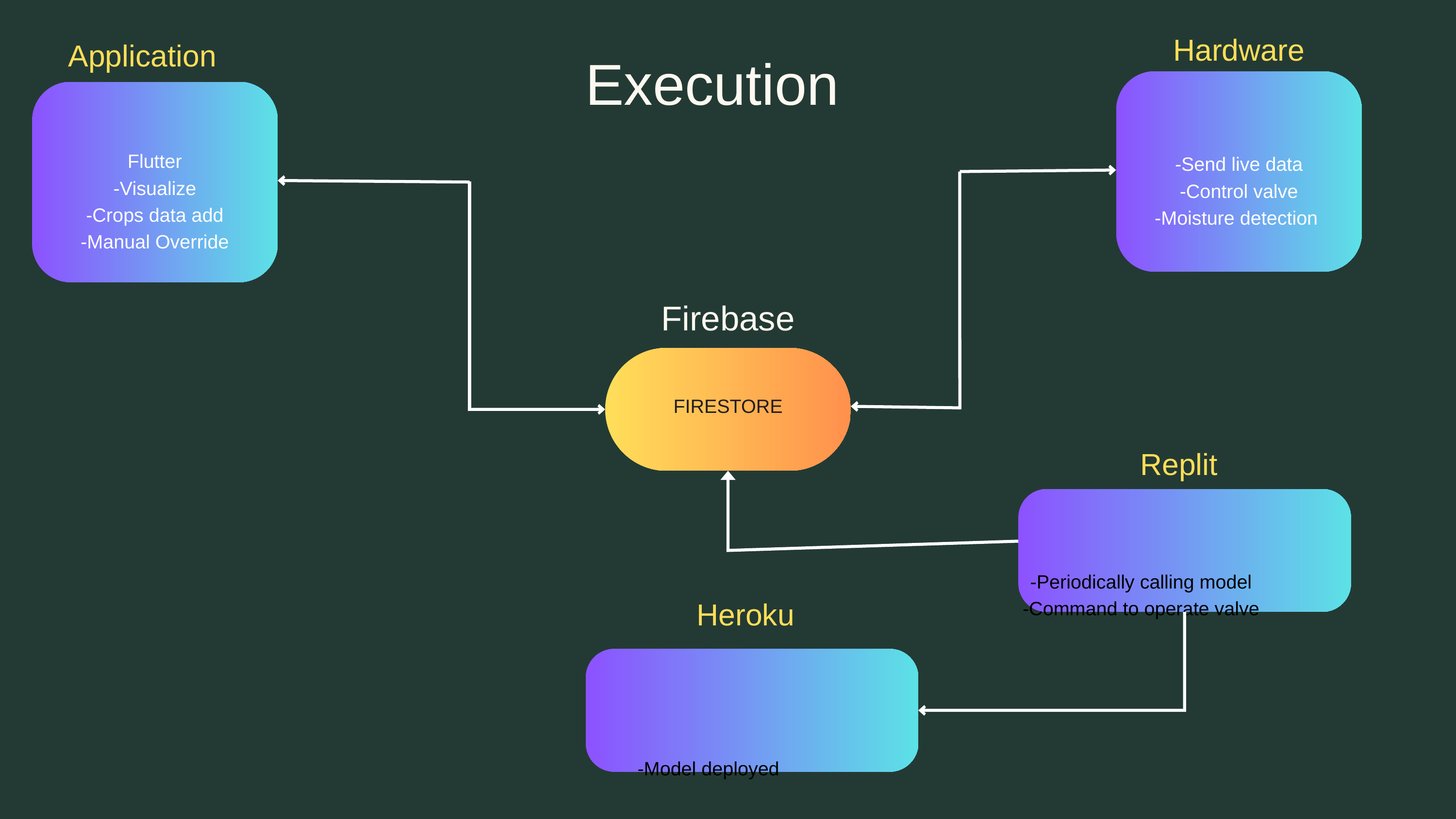

Hardware
Application
Execution

-Send live data
-Control valve
-Moisture detection

Flutter
-Visualize
-Crops data add
-Manual Override

Firebase

FIRESTORE

Replit

-Periodically calling model
-Command to operate valve

Heroku

-Model deployed